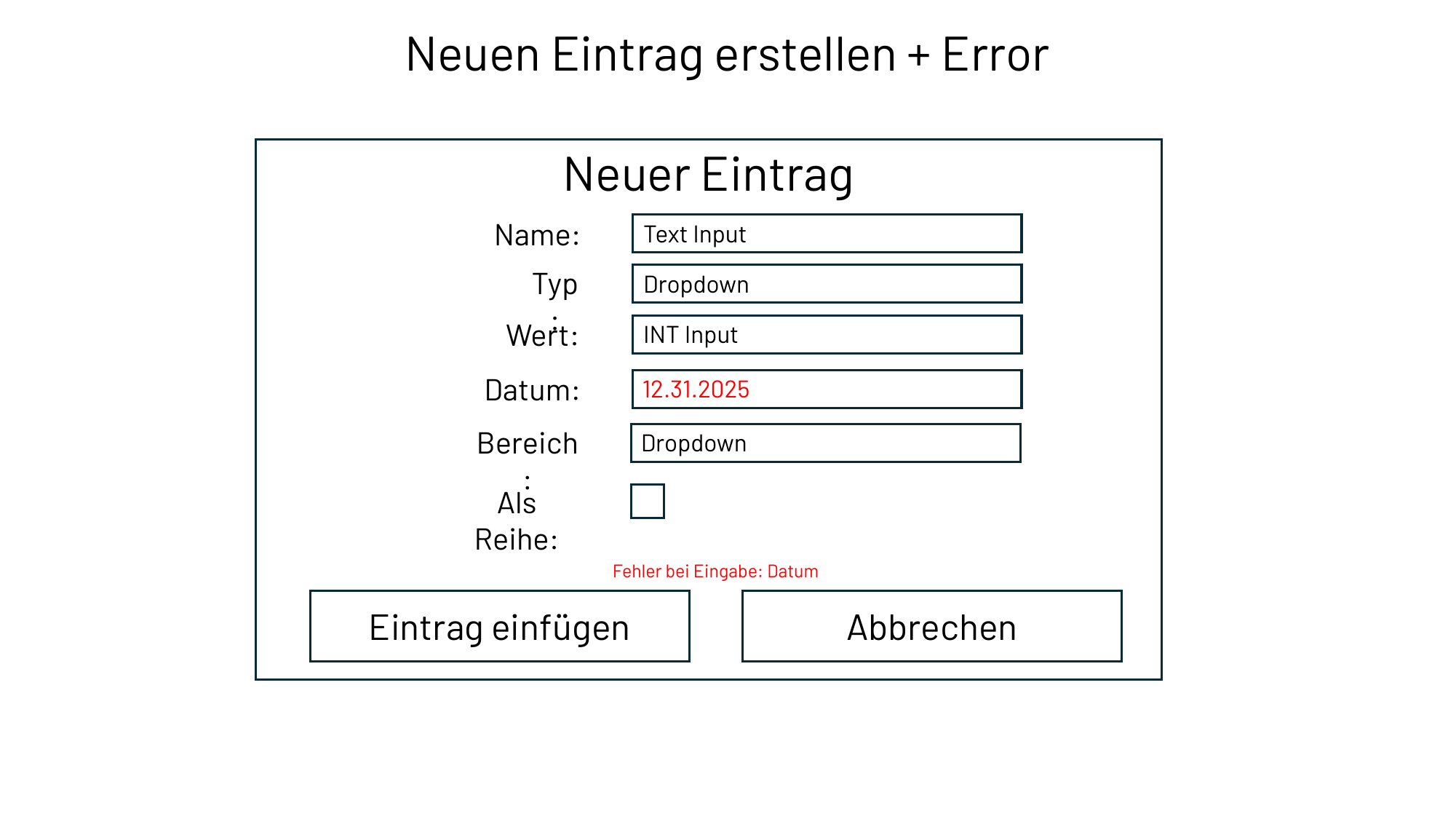

Neuen Eintrag erstellen + Error
Neuer Eintrag

Name:
Text Input

Typ:
Dropdown

Wert:
INT Input

Datum:
12.31.2025

Bereich:
Dropdown

Als Reihe:

Fehler bei Eingabe: Datum

Eintrag einfügen
Abbrechen